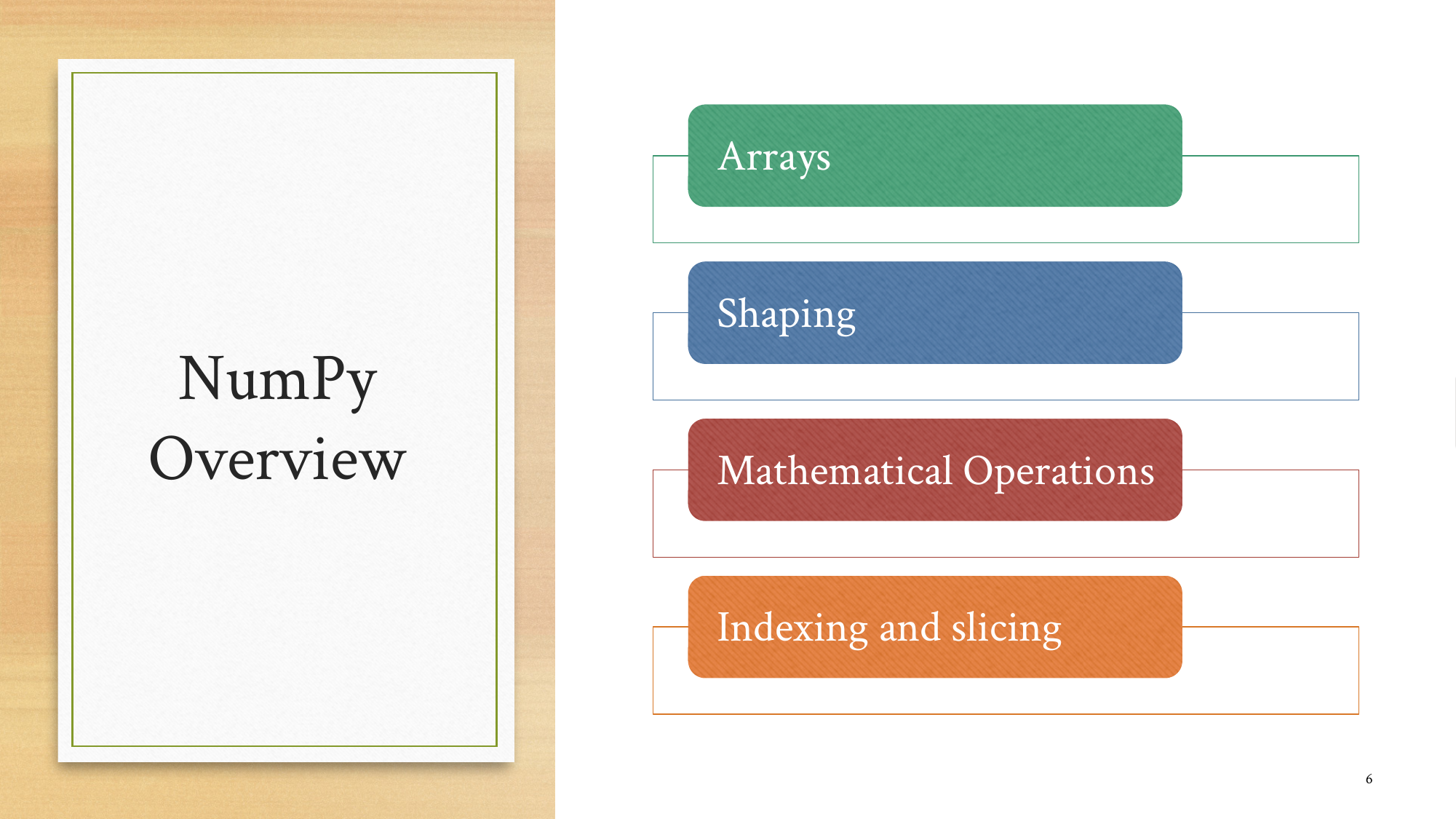

Arrays
Shaping
Mathematical Operations
Indexing and slicing
# NumPy Overview
6